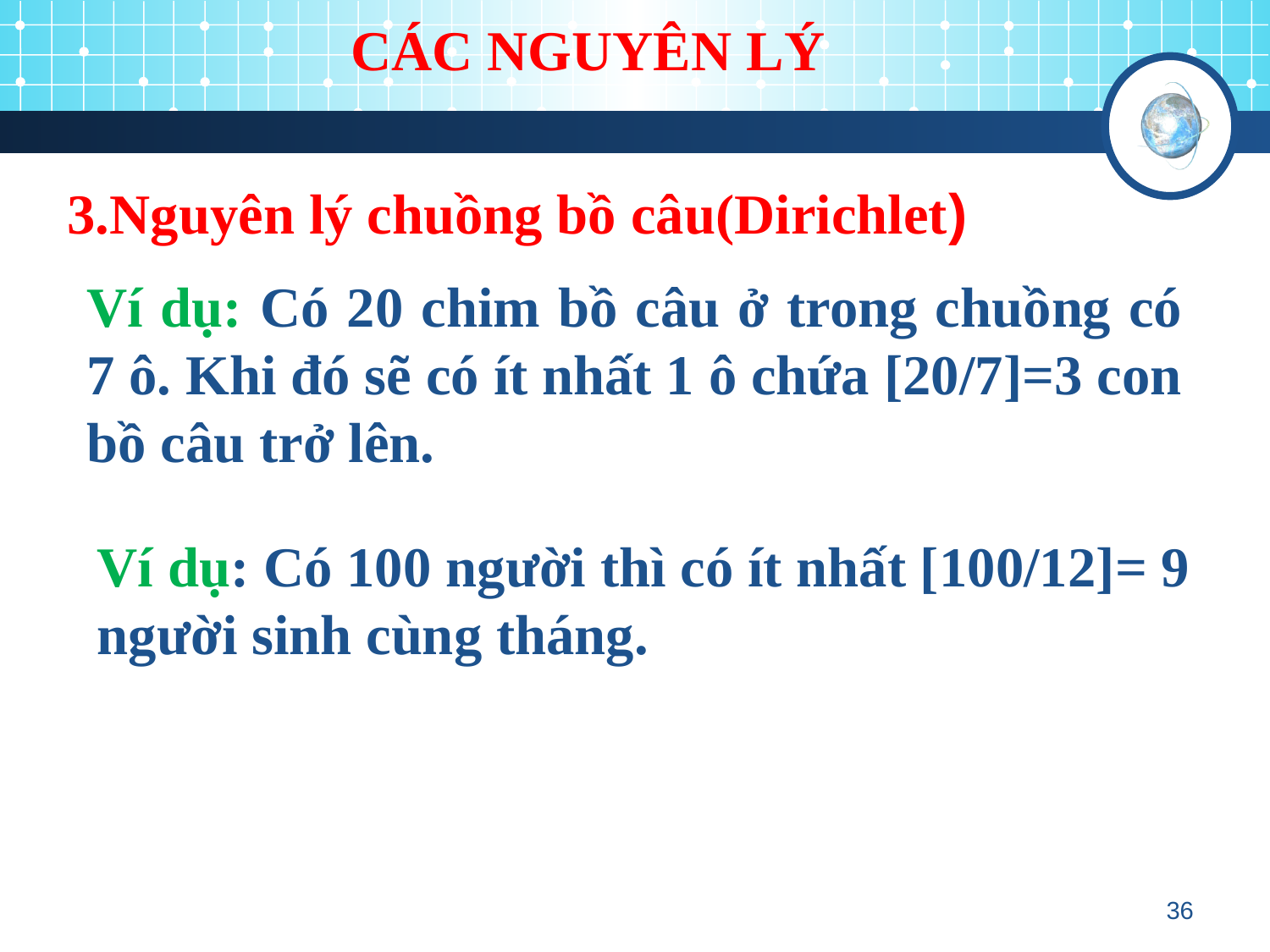

CÁC NGUYÊN LÝ
 3.Nguyên lý chuồng bồ câu(Dirichlet)
Ví dụ: Có 20 chim bồ câu ở trong chuồng có 7 ô. Khi đó sẽ có ít nhất 1 ô chứa [20/7]=3 con bồ câu trở lên.

Ví dụ: Có 100 người thì có ít nhất [100/12]= 9 người sinh cùng tháng.
36